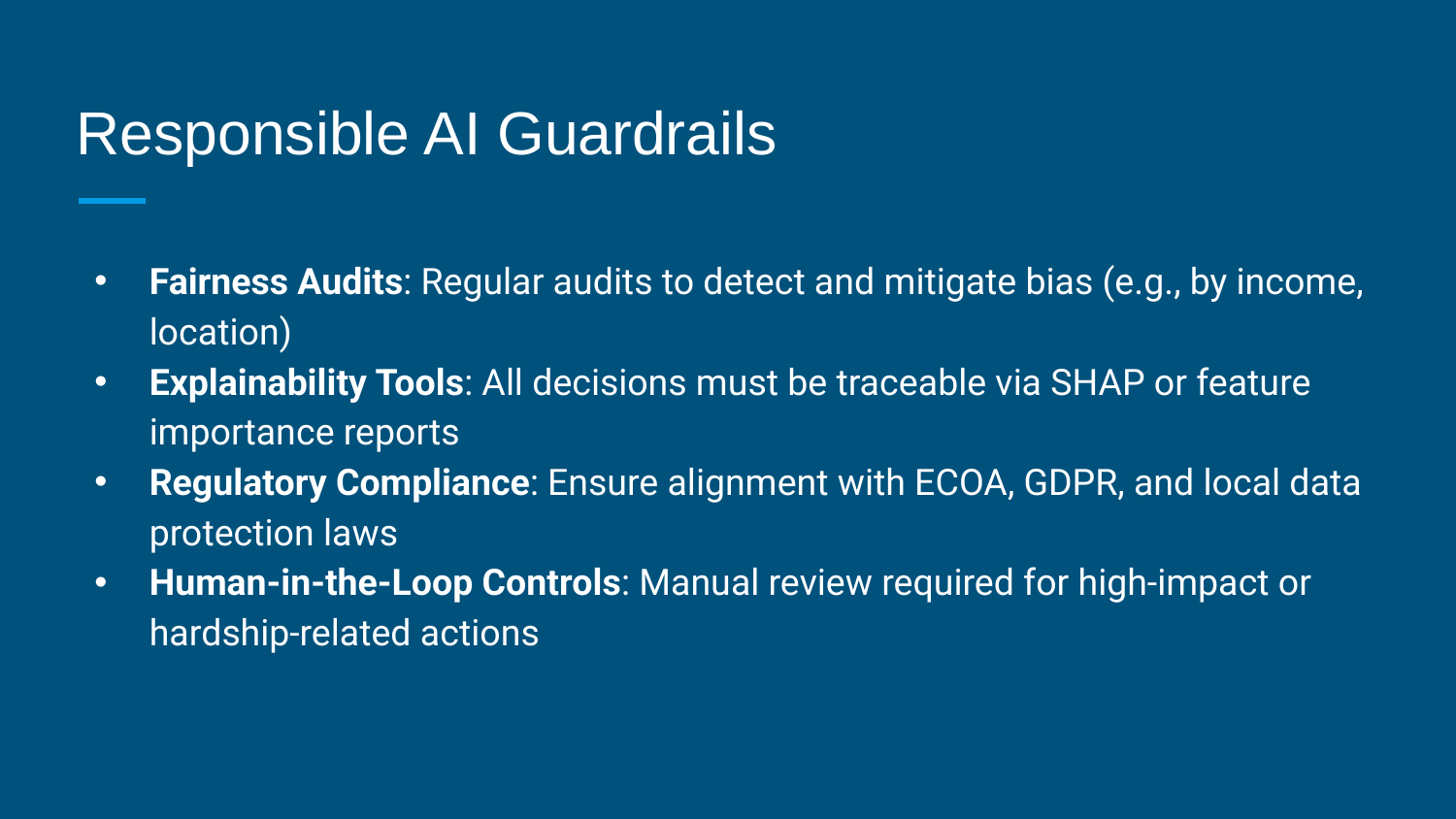

# Responsible AI Guardrails
Fairness Audits: Regular audits to detect and mitigate bias (e.g., by income, location)
Explainability Tools: All decisions must be traceable via SHAP or feature importance reports
Regulatory Compliance: Ensure alignment with ECOA, GDPR, and local data protection laws
Human-in-the-Loop Controls: Manual review required for high-impact or hardship-related actions